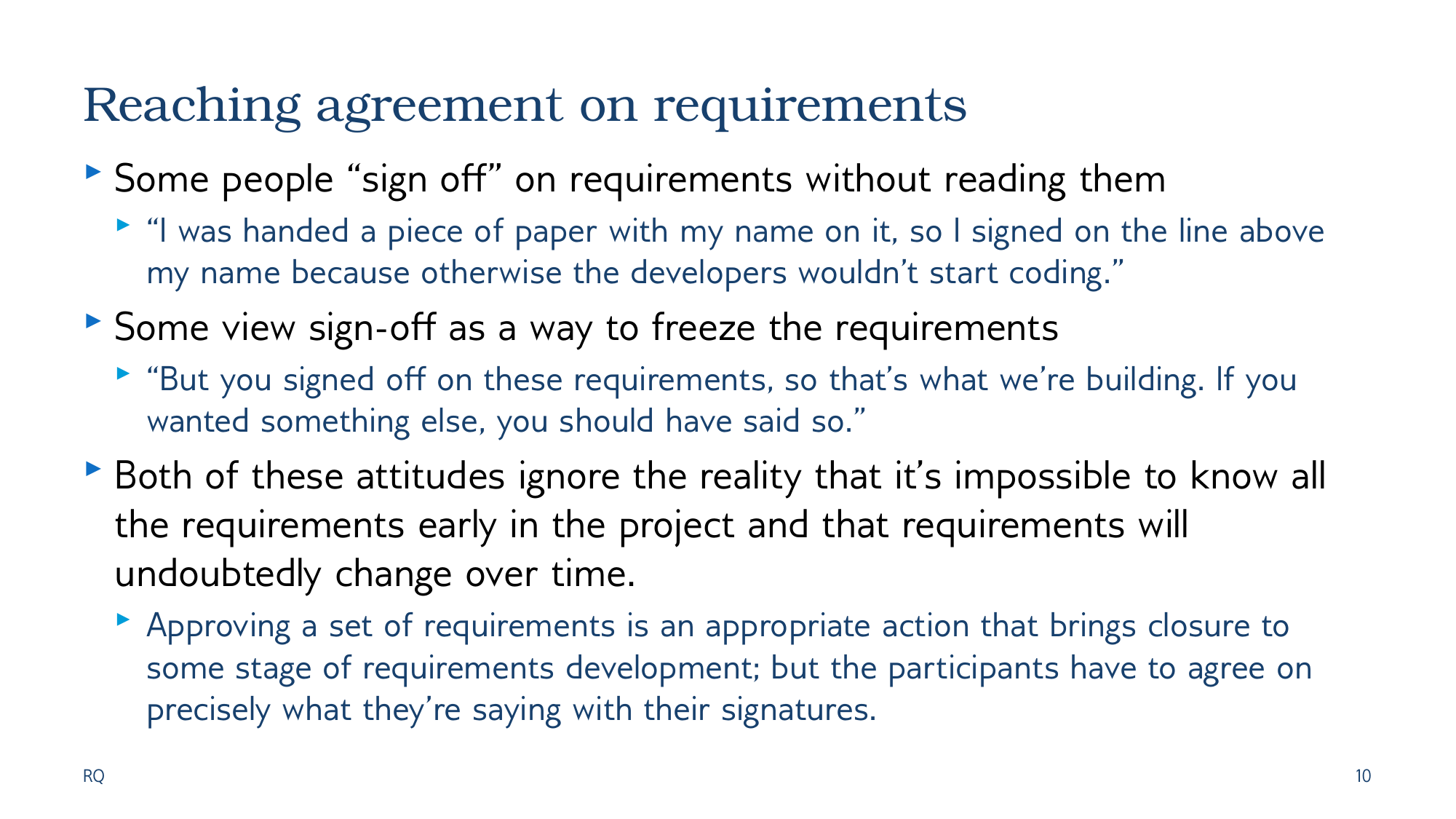

# Reaching agreement on requirements
Some people “sign off” on requirements without reading them
“I was handed a piece of paper with my name on it, so I signed on the line above my name because otherwise the developers wouldn’t start coding.”
Some view sign-off as a way to freeze the requirements
“But you signed off on these requirements, so that’s what we’re building. If you wanted something else, you should have said so.”
Both of these attitudes ignore the reality that it’s impossible to know all the requirements early in the project and that requirements will undoubtedly change over time.
Approving a set of requirements is an appropriate action that brings closure to some stage of requirements development; but the participants have to agree on precisely what they’re saying with their signatures.

RQ
10